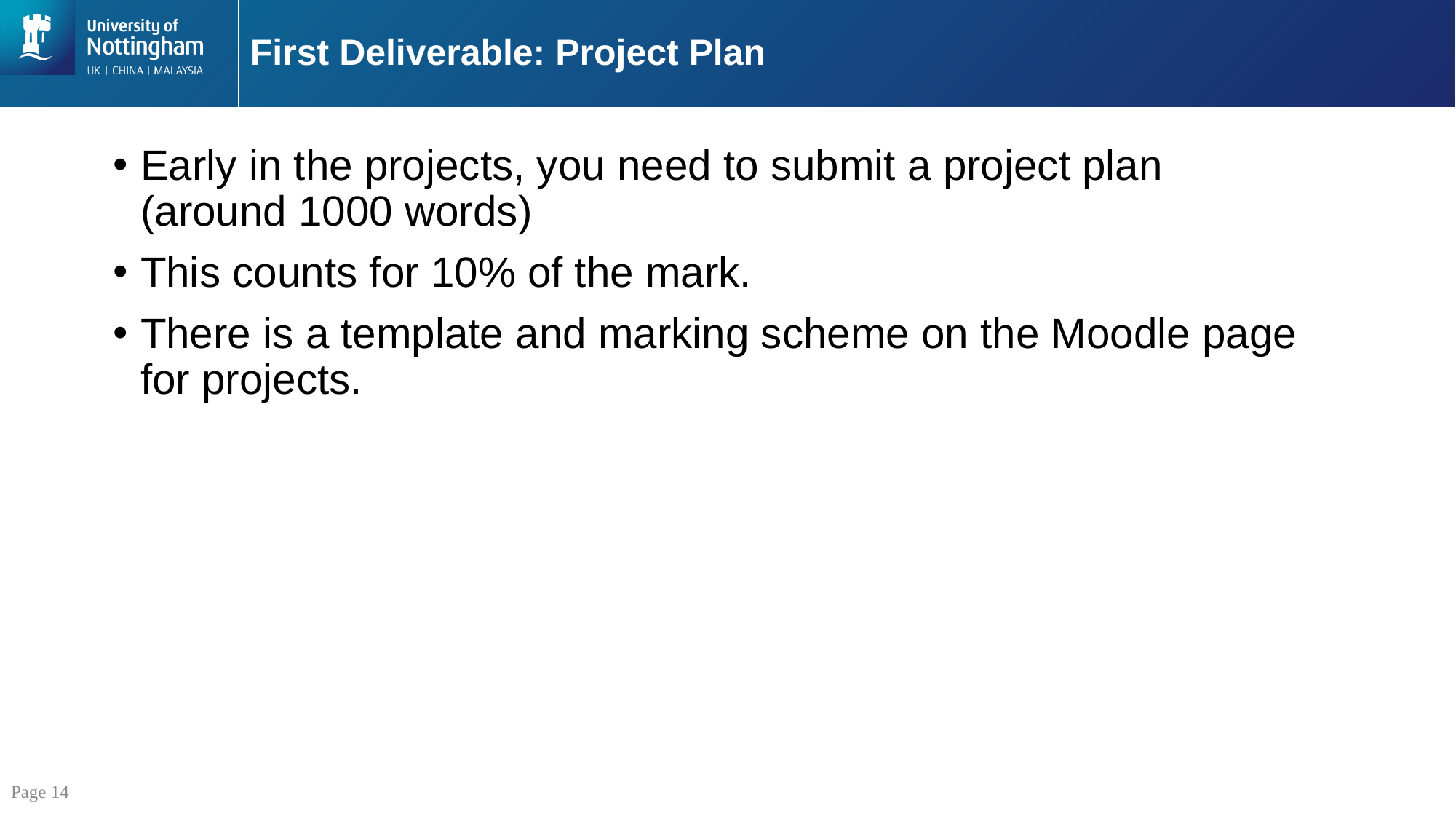

# First Deliverable: Project Plan
Early in the projects, you need to submit a project plan (around 1000 words)
This counts for 10% of the mark.
There is a template and marking scheme on the Moodle page for projects.

Page 14